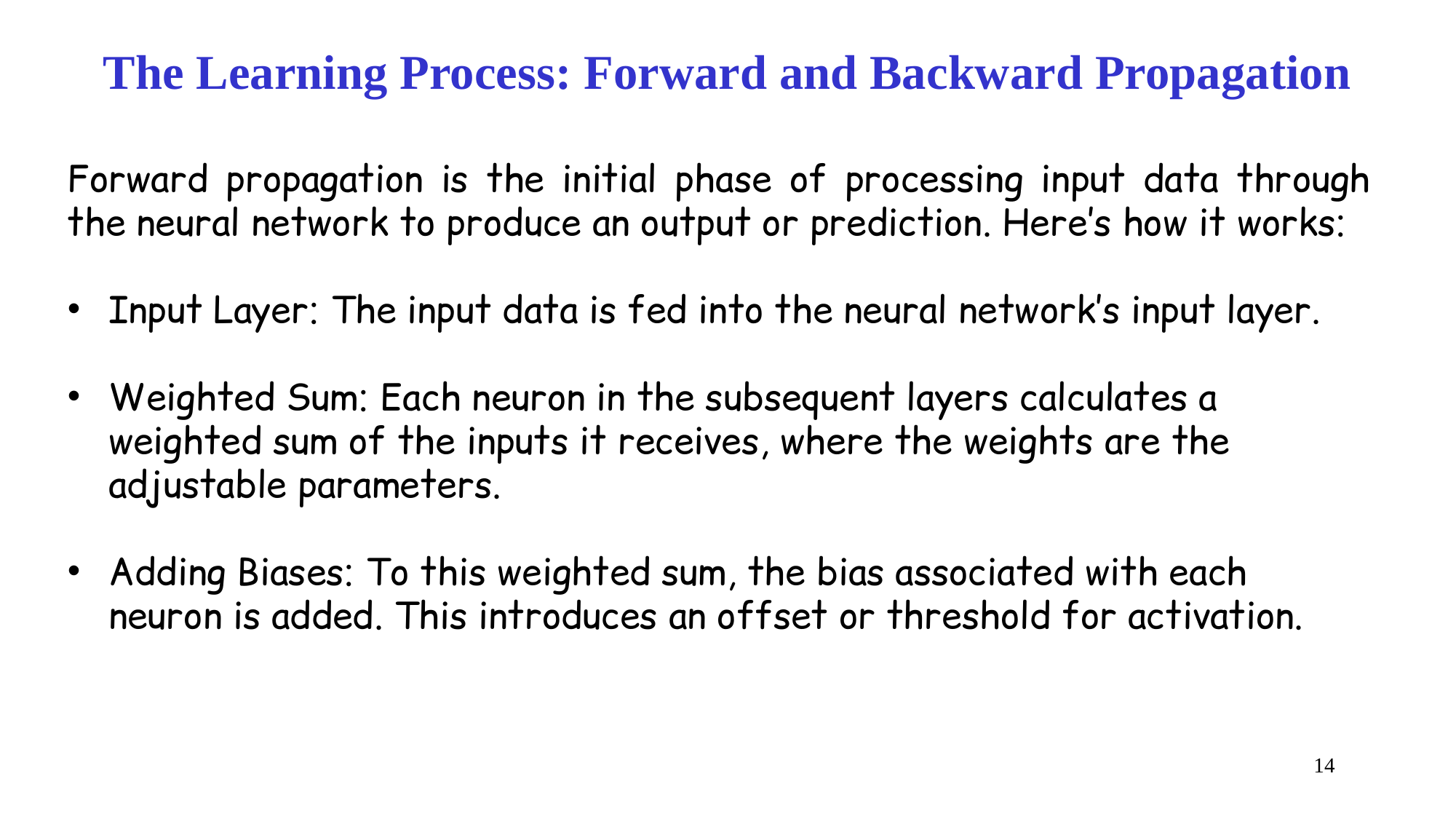

The Learning Process: Forward and Backward Propagation

Forward propagation is the initial phase of processing input data through the neural network to produce an output or prediction. Here’s how it works:

Input Layer: The input data is fed into the neural network’s input layer.

Weighted Sum: Each neuron in the subsequent layers calculates a weighted sum of the inputs it receives, where the weights are the adjustable parameters.

Adding Biases: To this weighted sum, the bias associated with each neuron is added. This introduces an offset or threshold for activation.
14